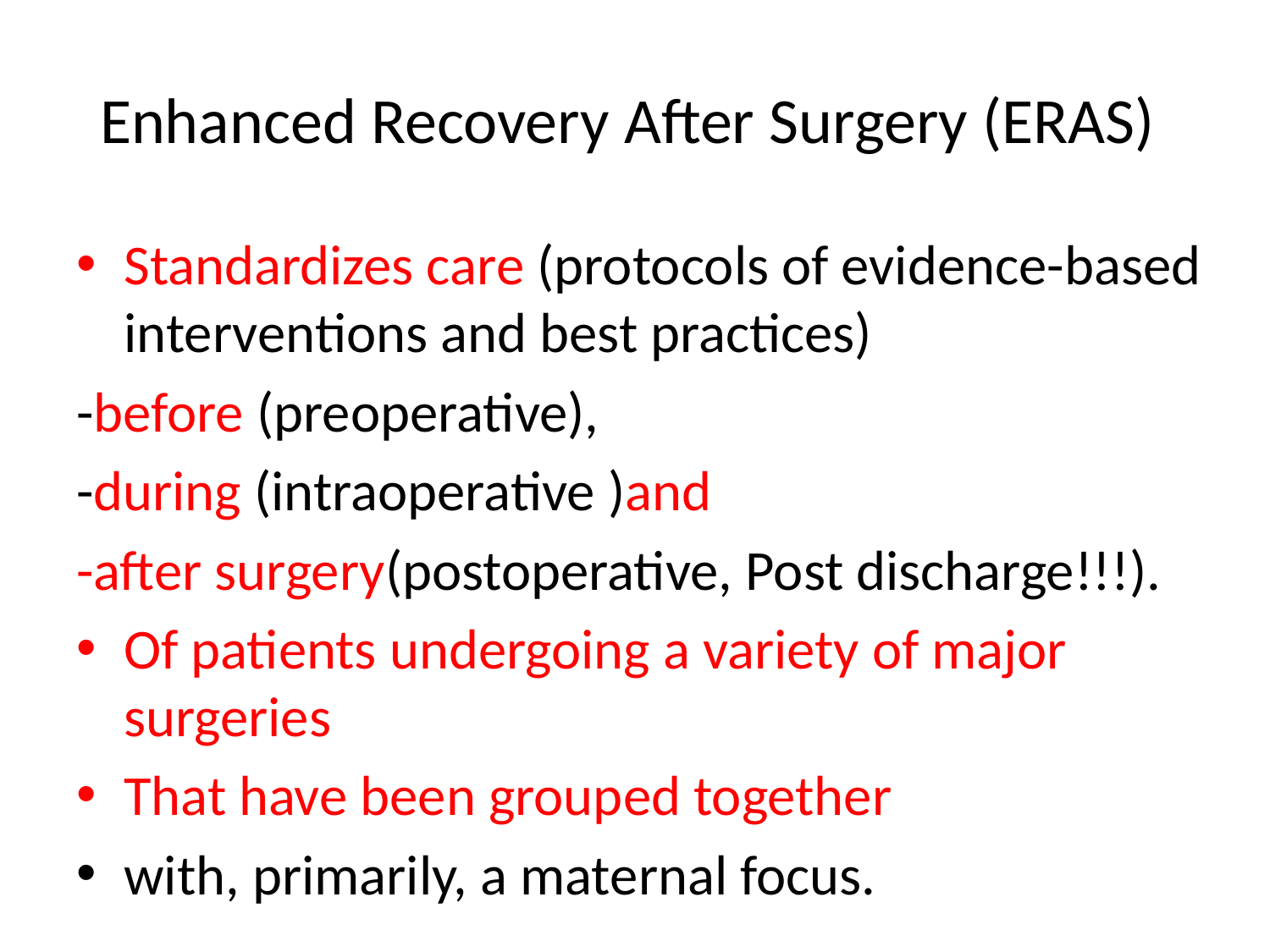

# Enhanced Recovery After Surgery (ERAS)
Standardizes care (protocols of evidence-based interventions and best practices)
-before (preoperative),
-during (intraoperative )and
-after surgery(postoperative, Post discharge!!!).
Of patients undergoing a variety of major surgeries
That have been grouped together
with, primarily, a maternal focus.